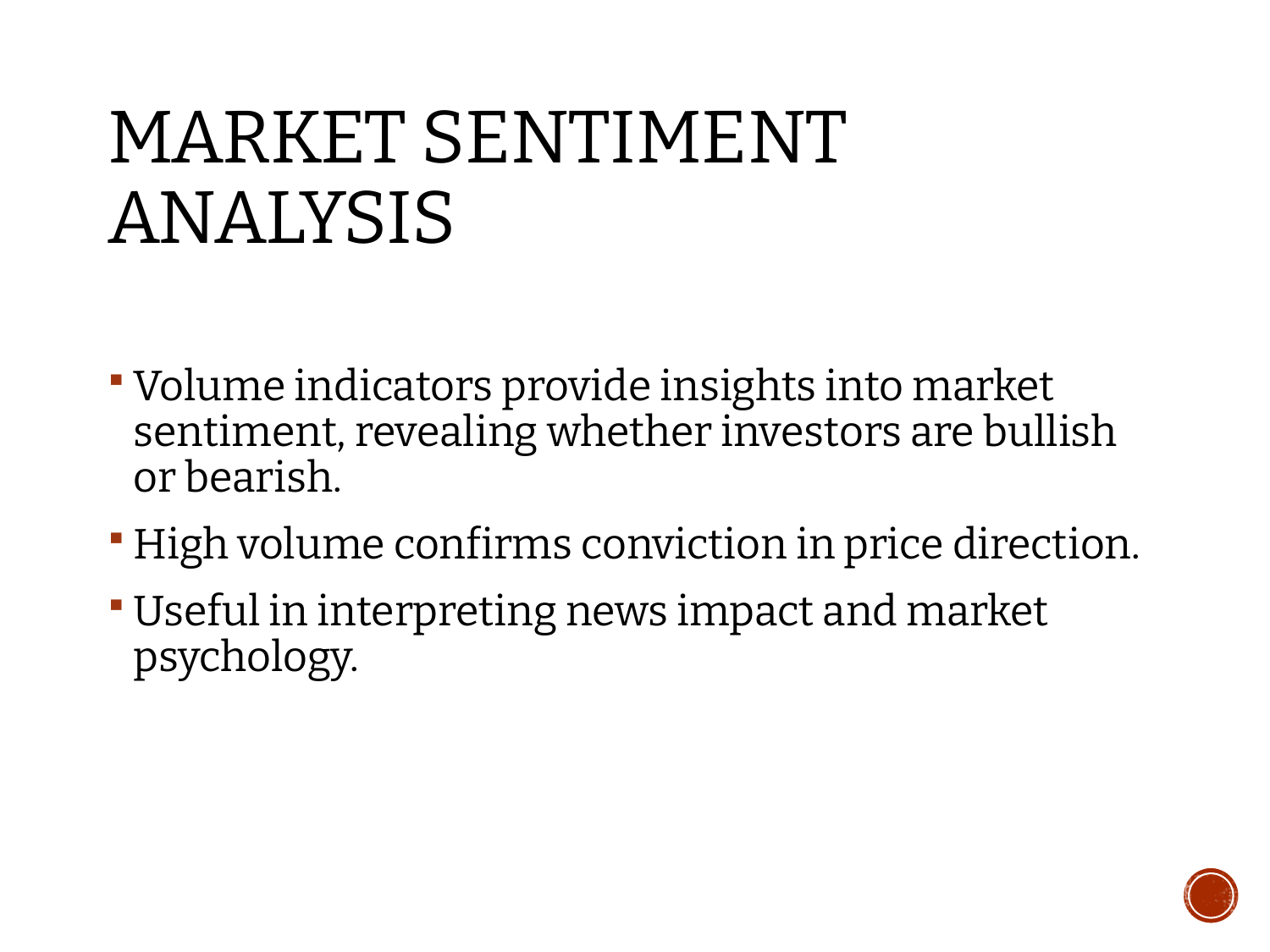

# Market Sentiment Analysis

Volume indicators provide insights into market sentiment, revealing whether investors are bullish or bearish.
High volume confirms conviction in price direction.
Useful in interpreting news impact and market psychology.